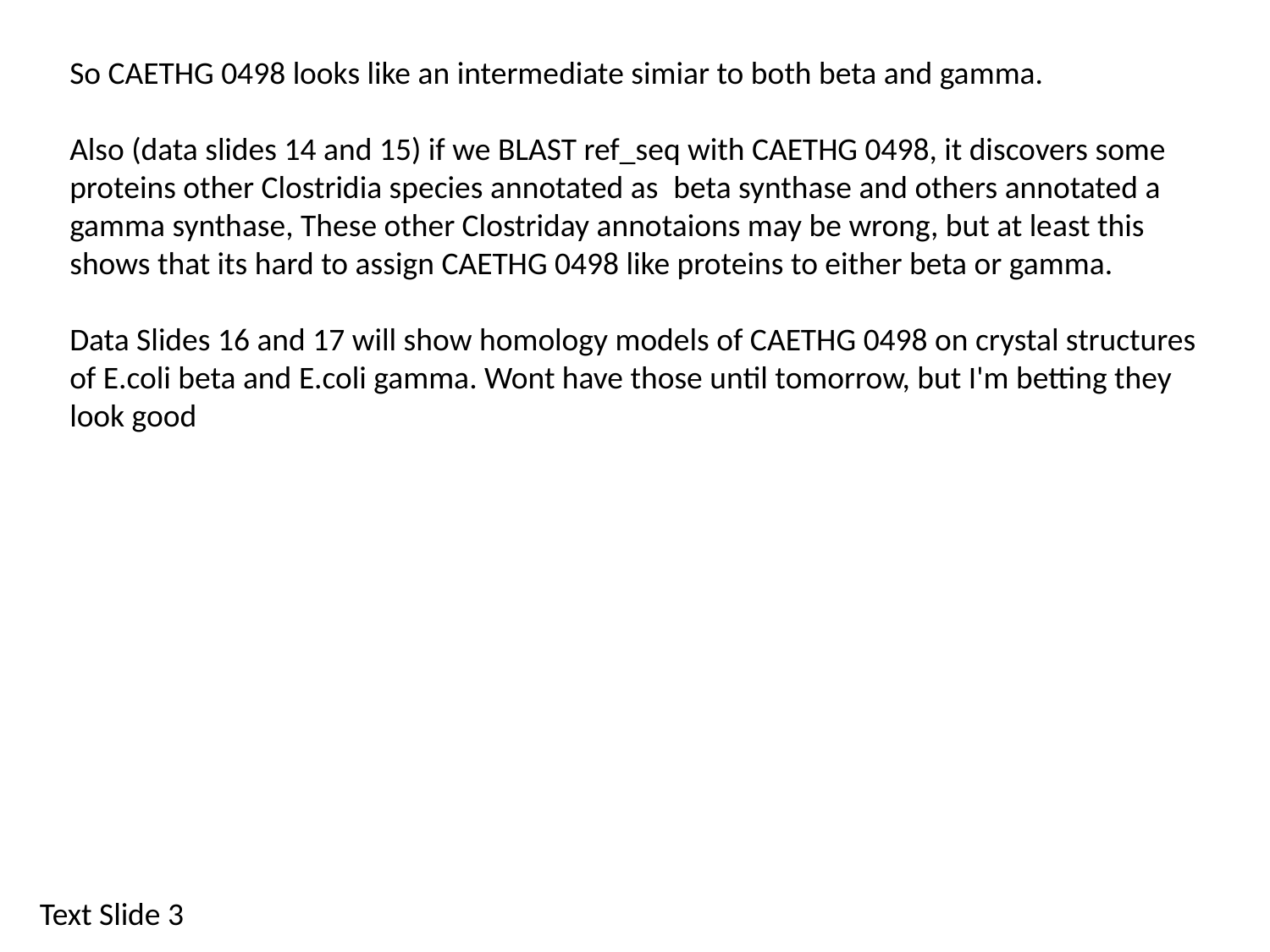

So CAETHG 0498 looks like an intermediate simiar to both beta and gamma.

Also (data slides 14 and 15) if we BLAST ref_seq with CAETHG 0498, it discovers some proteins other Clostridia species annotated as  beta synthase and others annotated a gamma synthase, These other Clostriday annotaions may be wrong, but at least this shows that its hard to assign CAETHG 0498 like proteins to either beta or gamma.

Data Slides 16 and 17 will show homology models of CAETHG 0498 on crystal structures of E.coli beta and E.coli gamma. Wont have those until tomorrow, but I'm betting they look good
Text Slide 3